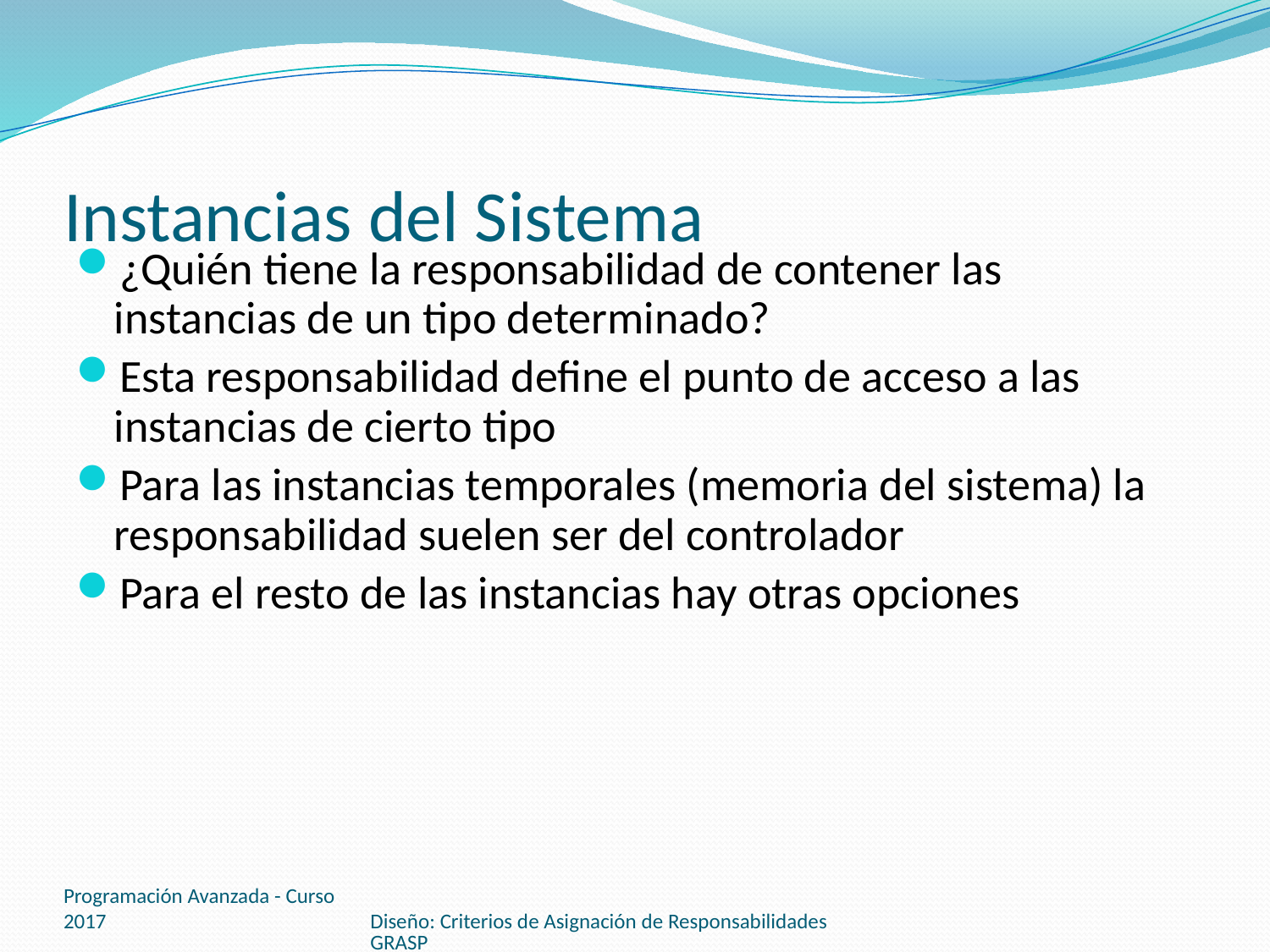

# Instancias del Sistema
¿Quién tiene la responsabilidad de contener las instancias de un tipo determinado?
Esta responsabilidad define el punto de acceso a las instancias de cierto tipo
Para las instancias temporales (memoria del sistema) la responsabilidad suelen ser del controlador
Para el resto de las instancias hay otras opciones
Programación Avanzada - Curso 2017
Diseño: Criterios de Asignación de Responsabilidades GRASP